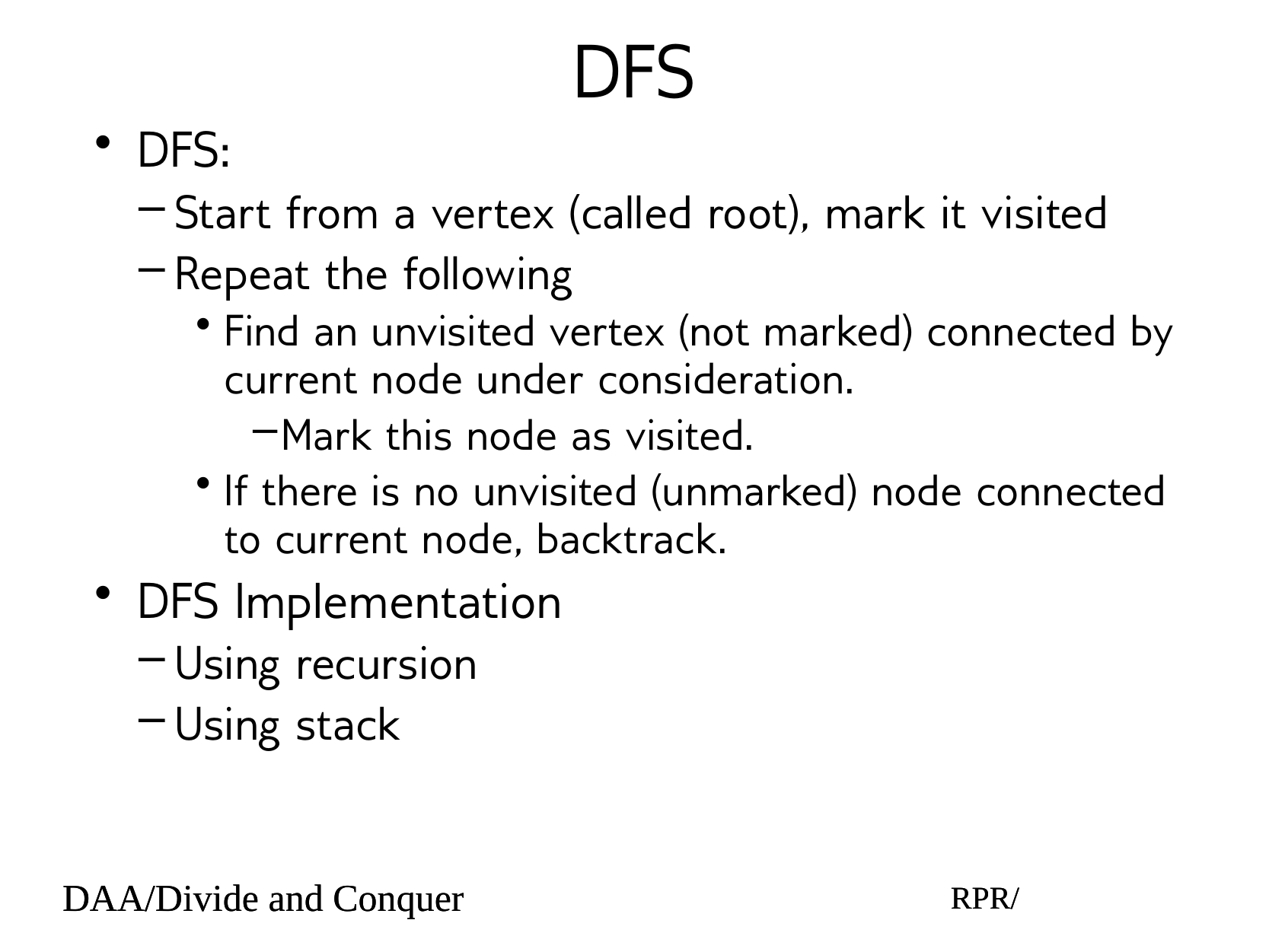

# DFS
DFS:
Start from a vertex (called root), mark it visited
Repeat the following
Find an unvisited vertex (not marked) connected by current node under consideration.
Mark this node as visited.
If there is no unvisited (unmarked) node connected to current node, backtrack.
DFS Implementation
Using recursion
Using stack
DAA/Divide and Conquer
RPR/
12